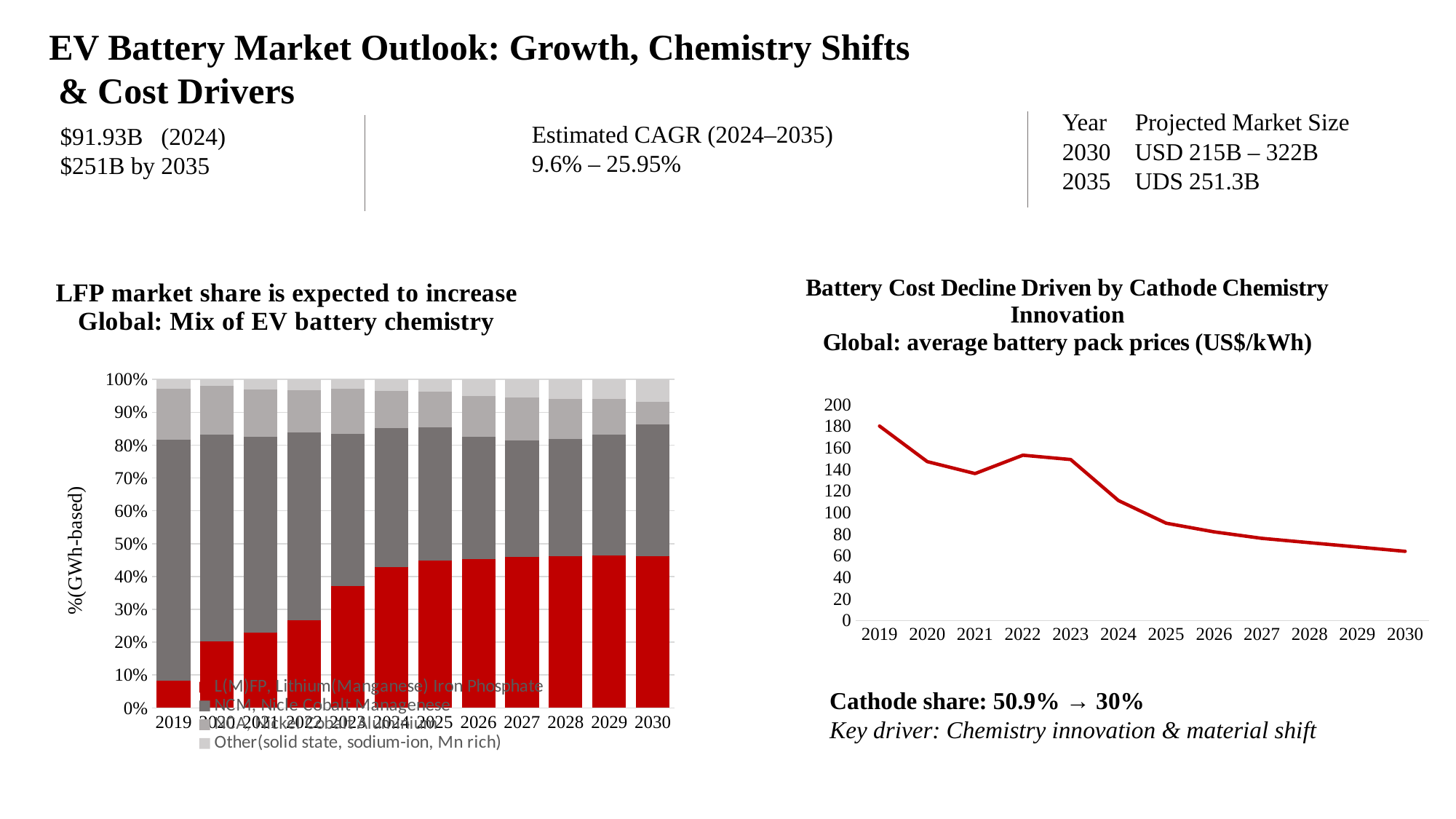

EV Battery Market Outlook: Growth, Chemistry Shifts
 & Cost Drivers
| Year | Projected Market Size |
| --- | --- |
Estimated CAGR (2024–2035)
9.6% – 25.95%
$91.93B   (2024)
$251B by 2035
2030    USD 215B – 322B
2035    UDS 251.3B

### Chart: Battery Cost Decline Driven by Cathode Chemistry Innovation
Global: average battery pack prices (US$/kWh)

| Category | Column2 |
|---|---|
| 2019 | 180.0 |
| 2020 | 147.0 |
| 2021 | 136.0 |
| 2022 | 153.0 |
| 2023 | 149.0 |
| 2024 | 111.0 |
| 2025 | 90.0 |
| 2026 | 82.0 |
| 2027 | 76.0 |
| 2028 | 72.0 |
| 2029 | 68.0 |
| 2030 | 64.0 |

### Chart: LFP market share is expected to increase
Global: Mix of EV battery chemistry

| Category | L(M)FP, Lithium(Manganese) Iron Phosphate | NCM, Nicle Cobalt Managenese | NCA, Nickel Cobalt Aluminium | Other(solid state, sodium-ion, Mn rich) |
|---|---|---|---|---|
| 2019 | 0.083 | 0.732 | 0.156 | 0.028 |
| 2020 | 0.202 | 0.631 | 0.147 | 0.02 |
| 2021 | 0.228 | 0.597 | 0.144 | 0.031 |
| 2022 | 0.266 | 0.573 | 0.128 | 0.034 |
| 2023 | 0.371 | 0.464 | 0.137 | 0.029 |
| 2024 | 0.428 | 0.424 | 0.112 | 0.036 |
| 2025 | 0.448 | 0.406 | 0.109 | 0.037 |
| 2026 | 0.452 | 0.373 | 0.124 | 0.05 |
| 2027 | 0.458 | 0.356 | 0.13 | 0.055 |
| 2028 | 0.463 | 0.357 | 0.122 | 0.059 |
| 2029 | 0.463 | 0.369 | 0.107 | 0.06 |
| 2030 | 0.462 | 0.4 | 0.07 | 0.068 |
Executive Summary
Cathode share: 50.9% → 30%
Key driver: Chemistry innovation & material shift